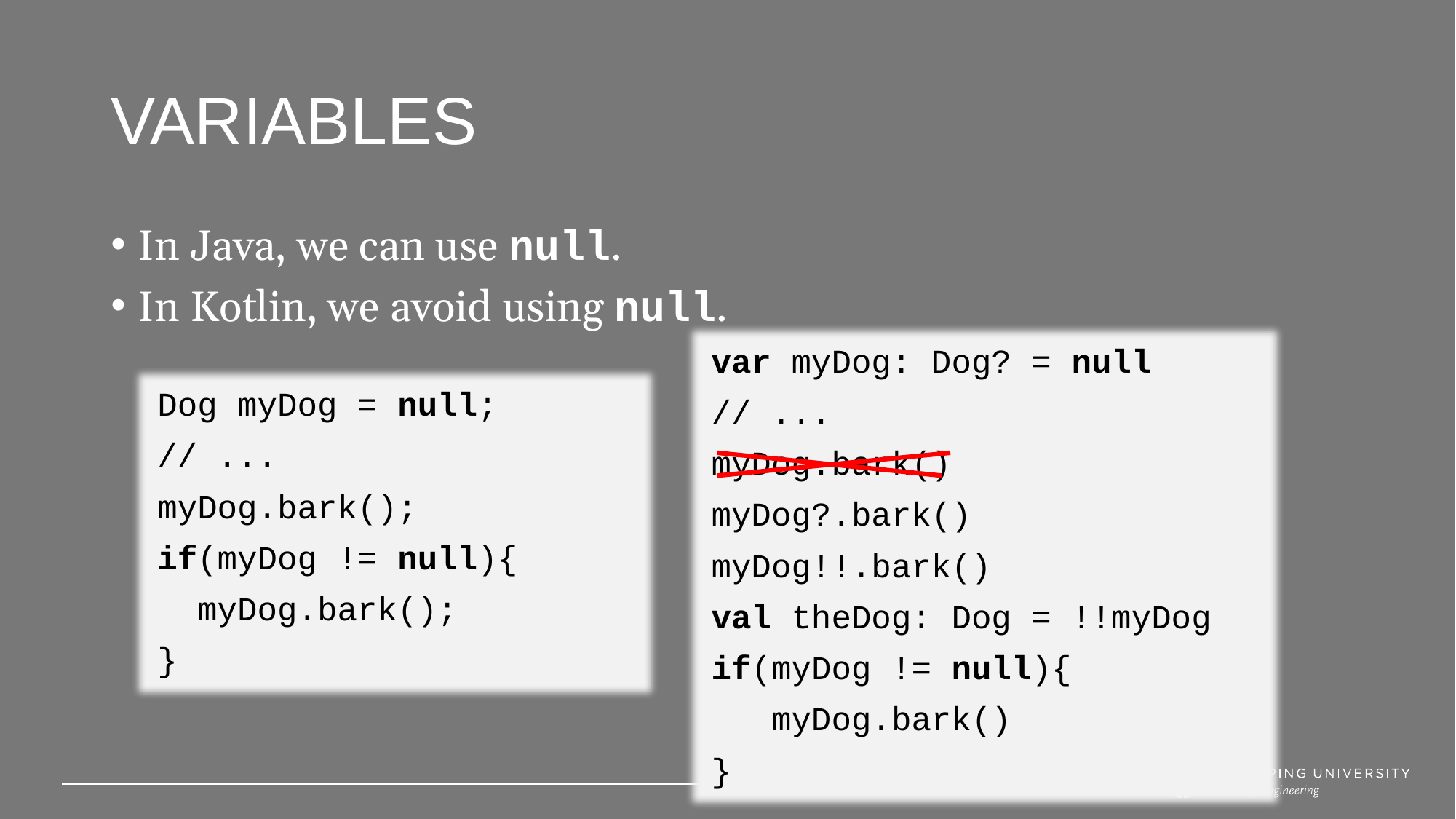

# Variables
In Java, we can use null.
In Kotlin, we avoid using null.
var myDog: Dog? = null
// ...
myDog.bark()
myDog?.bark()
myDog!!.bark()
val theDog: Dog = !!myDog
if(myDog != null){
   myDog.bark()
}
Dog myDog = null;
// ...
myDog.bark();
if(myDog != null){
  myDog.bark();
}